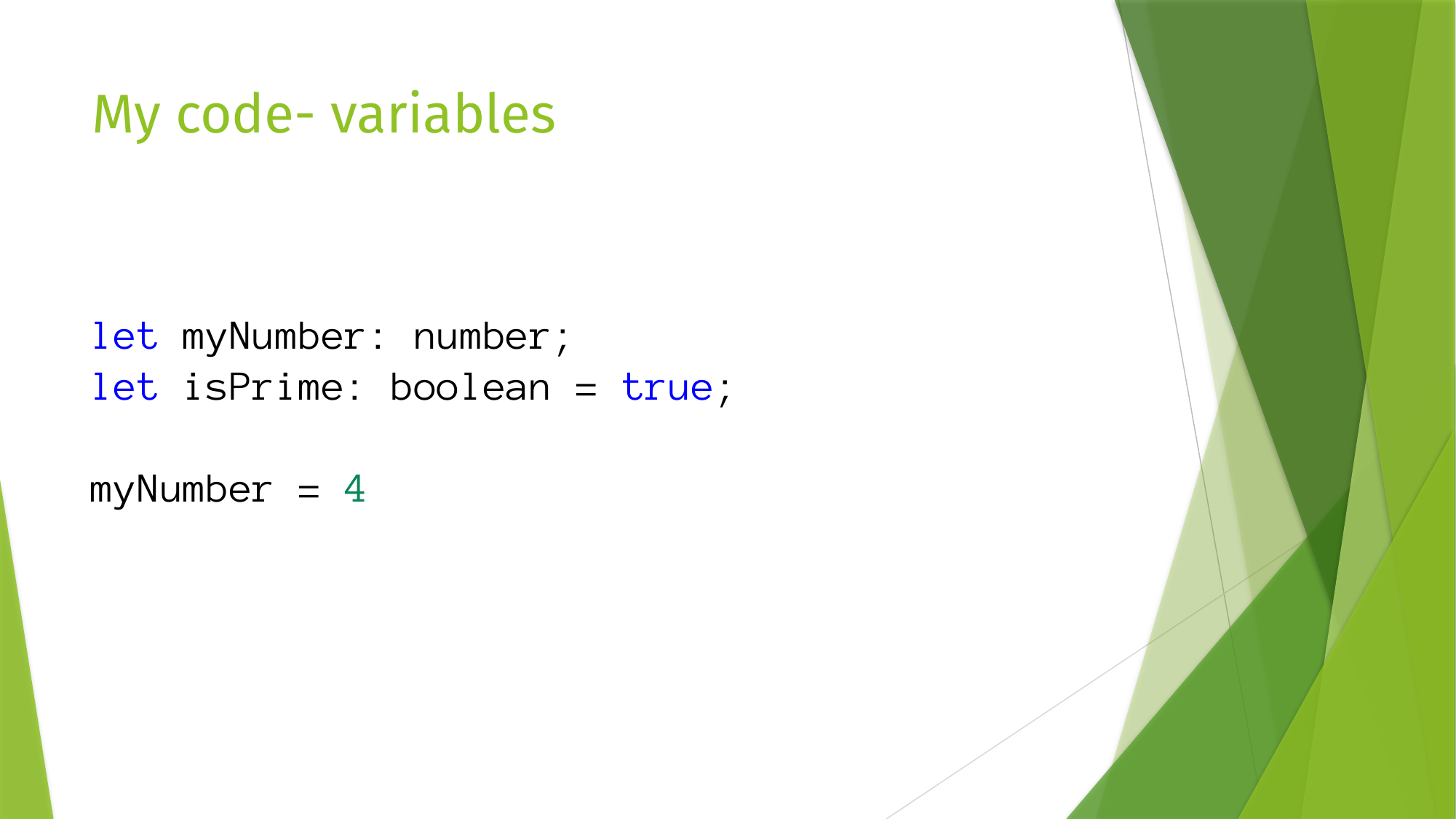

# My code- variables
let myNumber: number;
let isPrime: boolean = true;
myNumber = 4